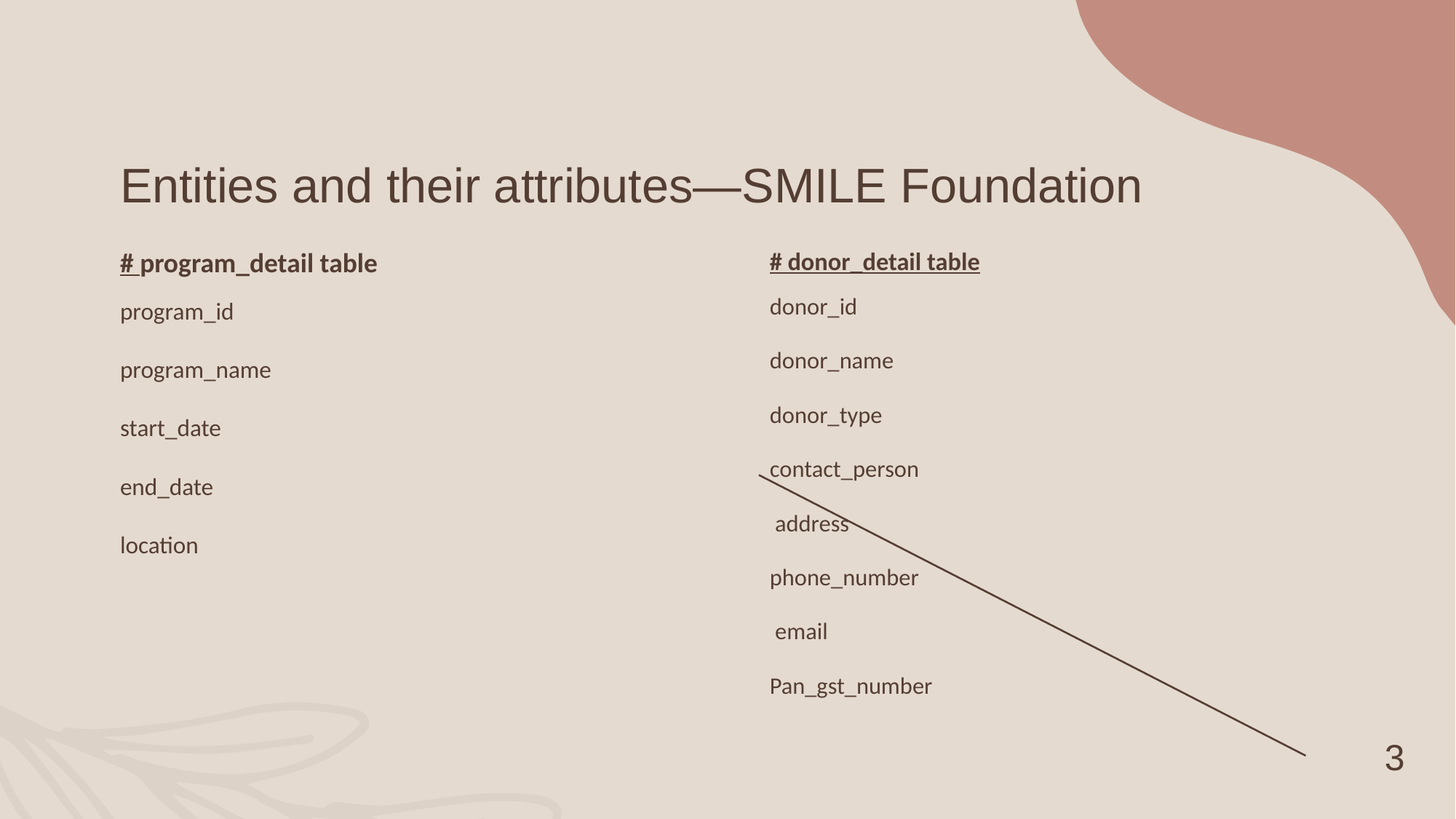

# Entities and their attributes—SMILE Foundation
# program_detail table
program_id
program_name
start_date
end_date
location
# donor_detail table
donor_id
donor_name
donor_type
contact_person
 address
phone_number
 email
Pan_gst_number
3